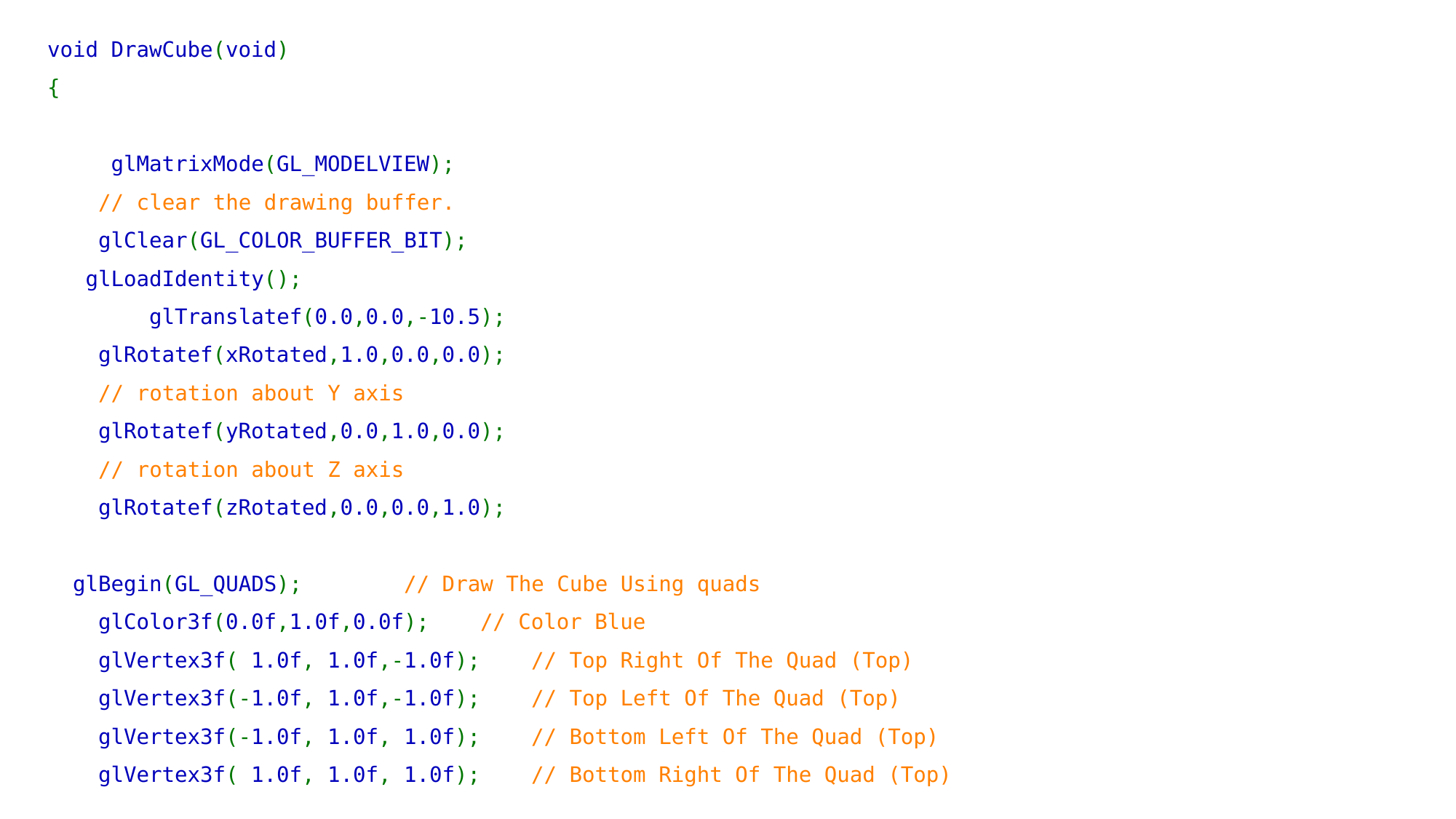

void DrawCube(void)
{
     glMatrixMode(GL_MODELVIEW);
    // clear the drawing buffer.
    glClear(GL_COLOR_BUFFER_BIT);
   glLoadIdentity();
        glTranslatef(0.0,0.0,-10.5);
    glRotatef(xRotated,1.0,0.0,0.0);
    // rotation about Y axis
    glRotatef(yRotated,0.0,1.0,0.0);
    // rotation about Z axis
    glRotatef(zRotated,0.0,0.0,1.0);
  glBegin(GL_QUADS);        // Draw The Cube Using quads
    glColor3f(0.0f,1.0f,0.0f);    // Color Blue
    glVertex3f( 1.0f, 1.0f,-1.0f);    // Top Right Of The Quad (Top)
    glVertex3f(-1.0f, 1.0f,-1.0f);    // Top Left Of The Quad (Top)
    glVertex3f(-1.0f, 1.0f, 1.0f);    // Bottom Left Of The Quad (Top)
    glVertex3f( 1.0f, 1.0f, 1.0f);    // Bottom Right Of The Quad (Top)